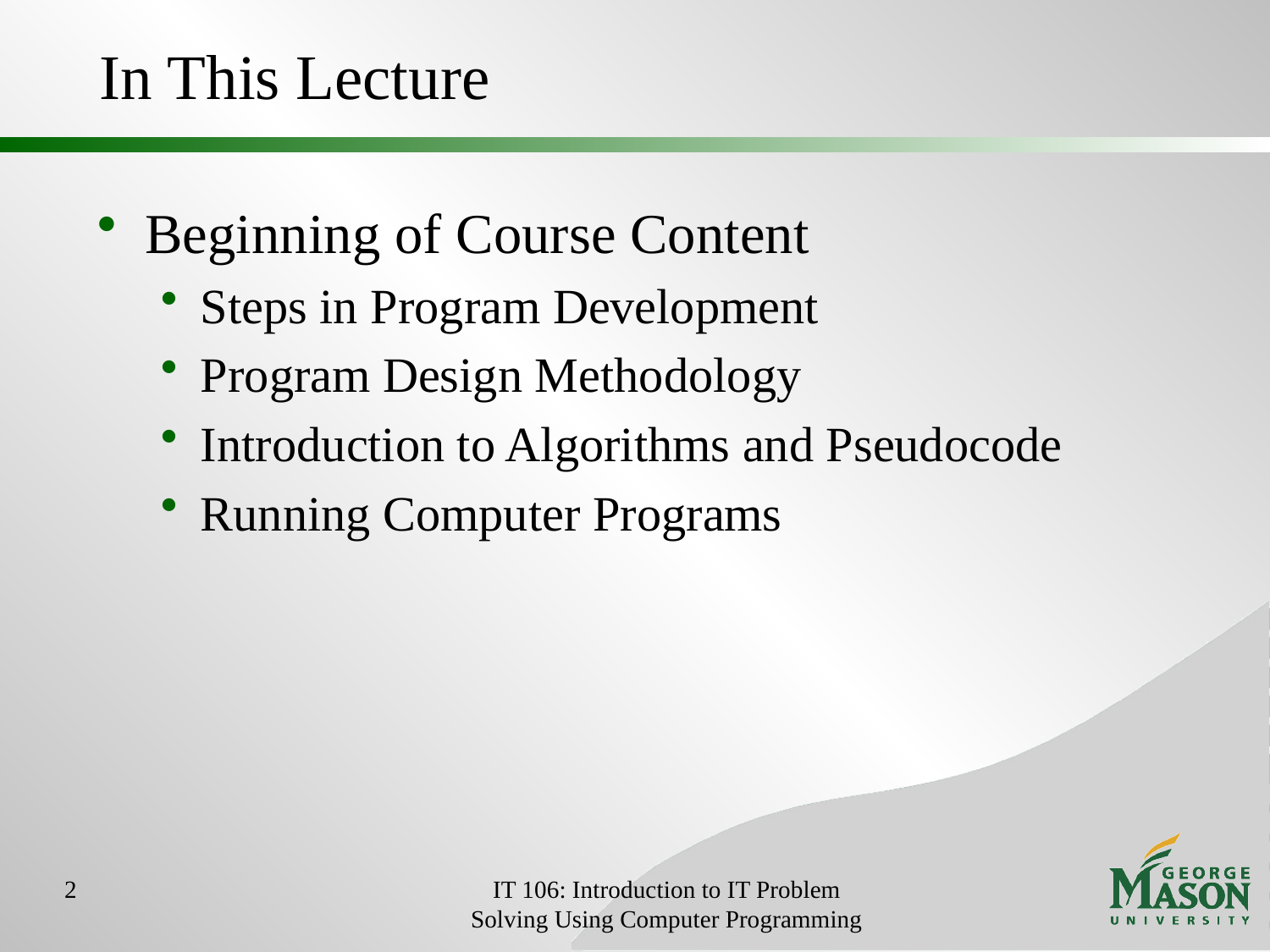

# In This Lecture
Beginning of Course Content
Steps in Program Development
Program Design Methodology
Introduction to Algorithms and Pseudocode
Running Computer Programs
2
IT 106: Introduction to IT Problem Solving Using Computer Programming